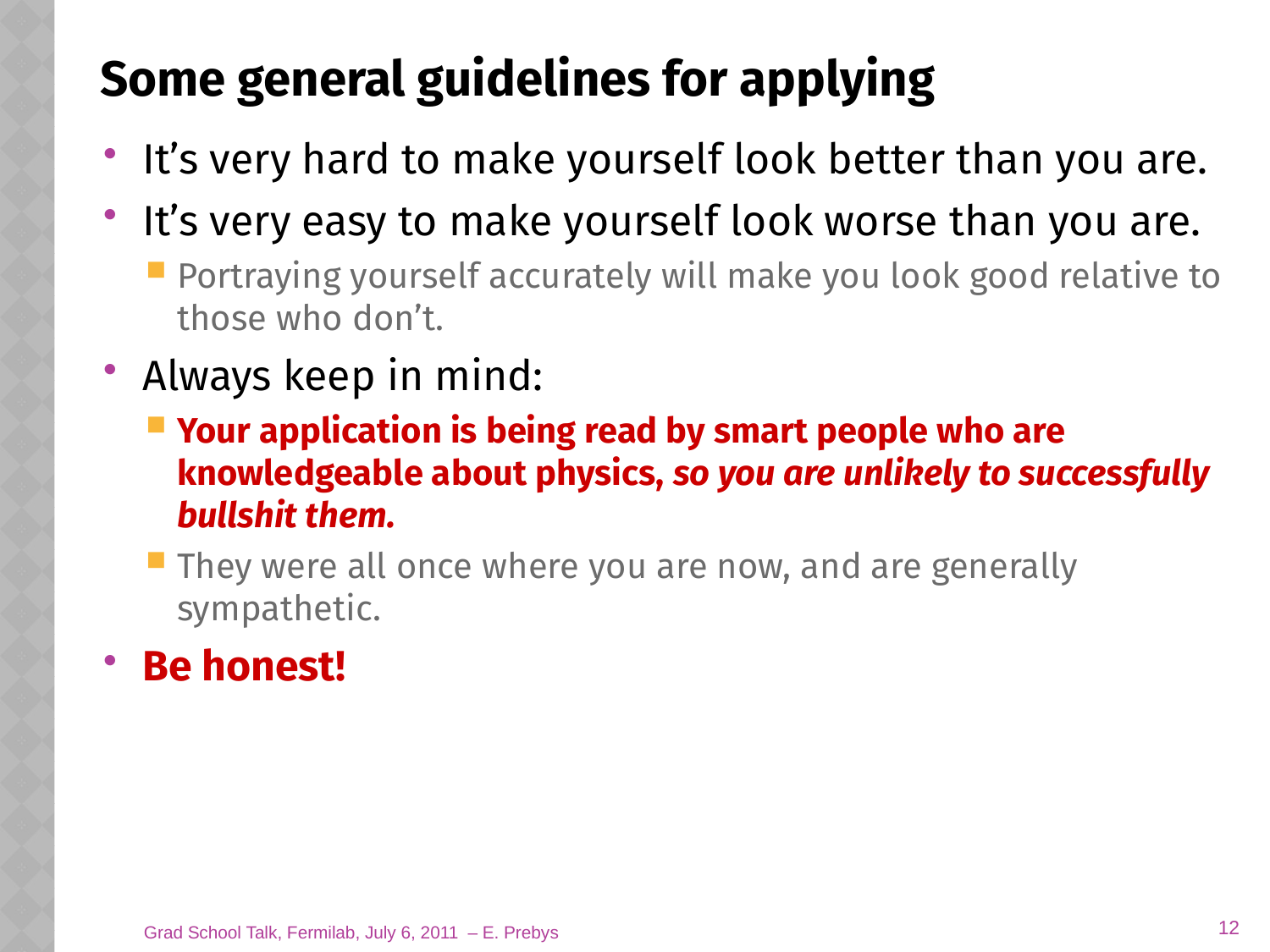

# Some general guidelines for applying
It’s very hard to make yourself look better than you are.
It’s very easy to make yourself look worse than you are.
Portraying yourself accurately will make you look good relative to those who don’t.
Always keep in mind:
Your application is being read by smart people who are knowledgeable about physics, so you are unlikely to successfully bullshit them.
They were all once where you are now, and are generally sympathetic.
Be honest!
12
Grad School Talk, Fermilab, July 6, 2011  – E. Prebys